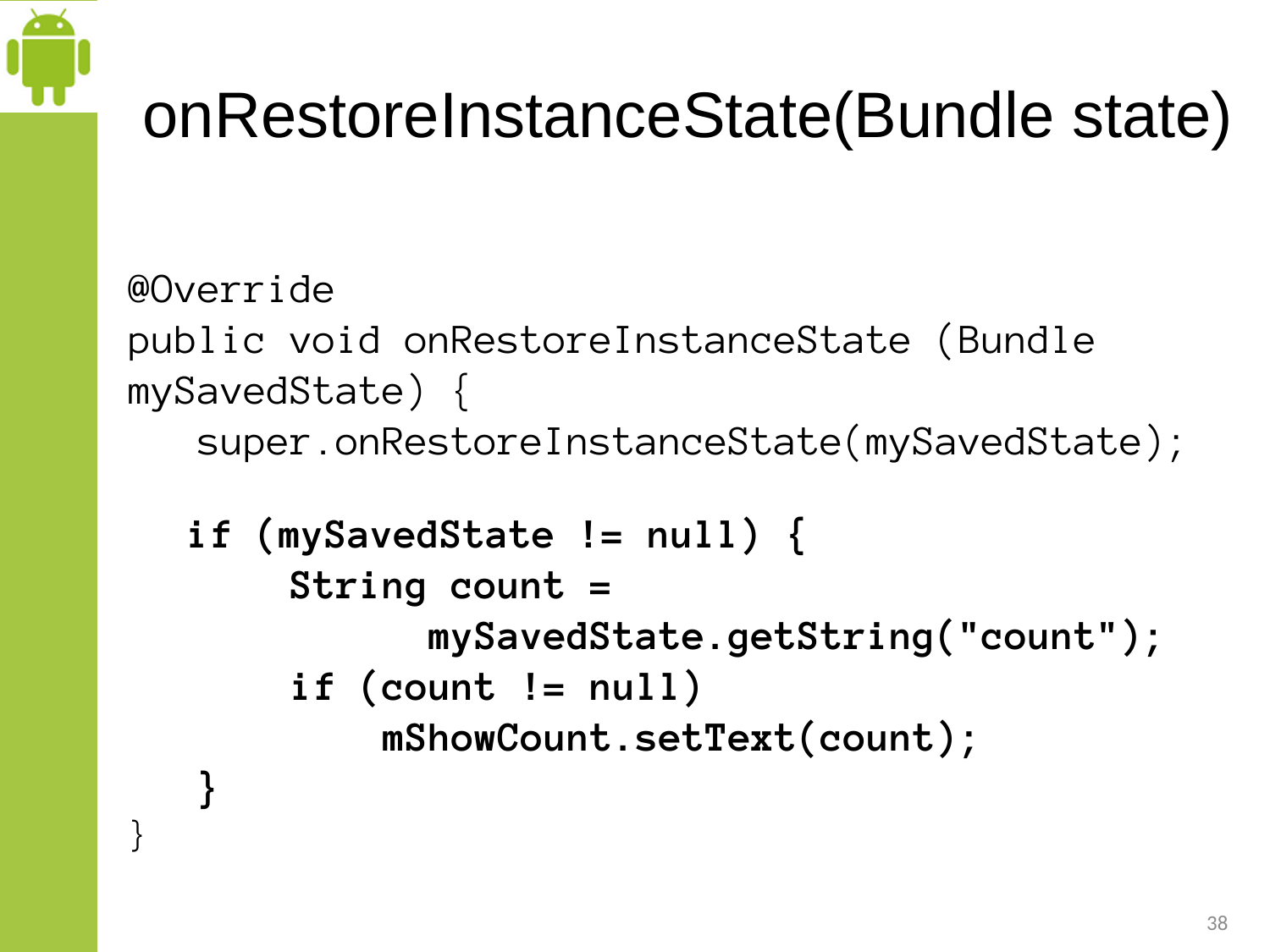

# onRestoreInstanceState(Bundle state)
@Override
public void onRestoreInstanceState (Bundle mySavedState) {
   super.onRestoreInstanceState(mySavedState);

   if (mySavedState != null) {
       String count =
             mySavedState.getString("count");
       if (count != null)
           mShowCount.setText(count);
   }
}

38